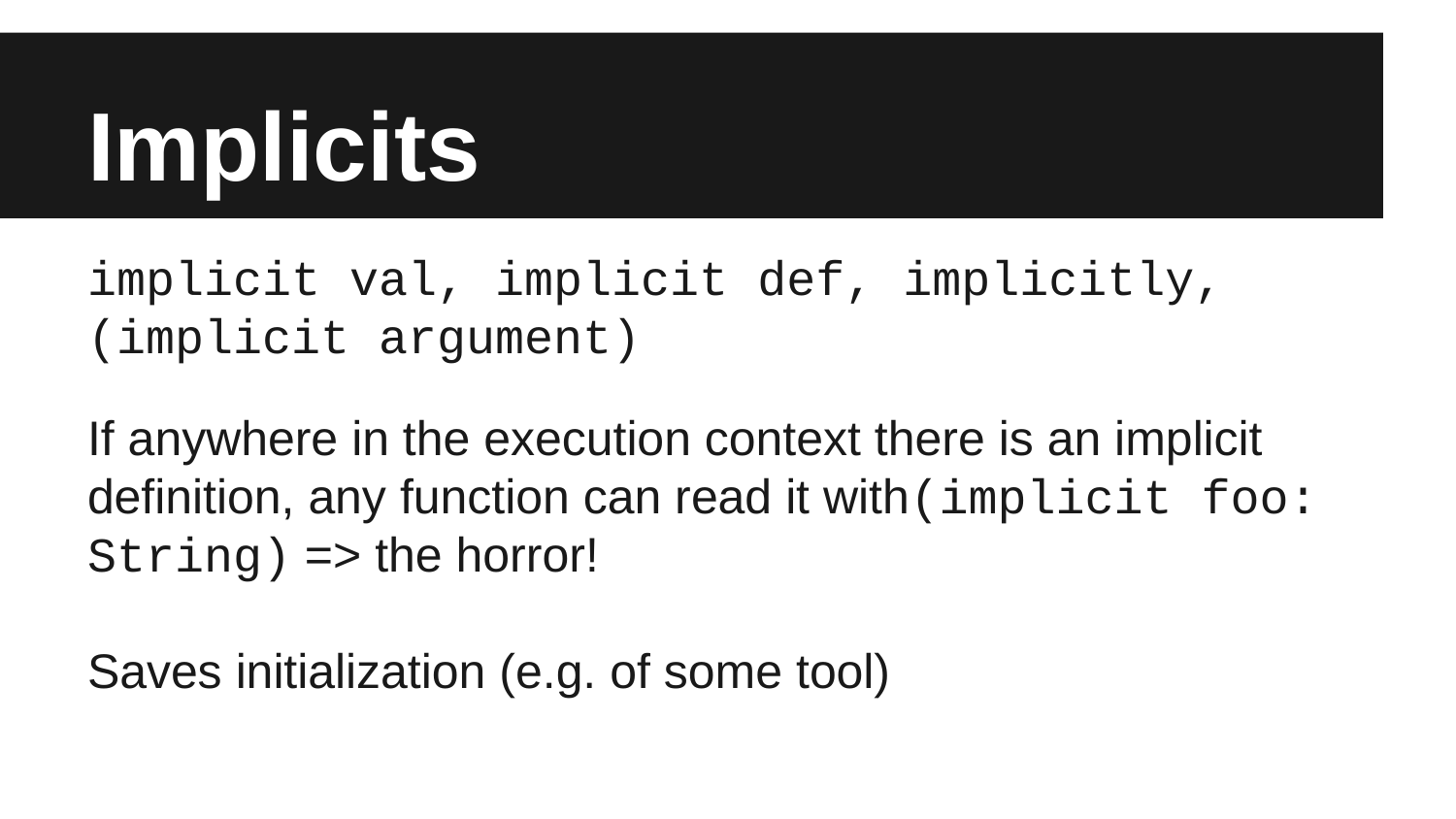

# Implicits
implicit val, implicit def, implicitly, (implicit argument)

If anywhere in the execution context there is an implicit definition, any function can read it with(implicit foo: String) => the horror!

Saves initialization (e.g. of some tool)